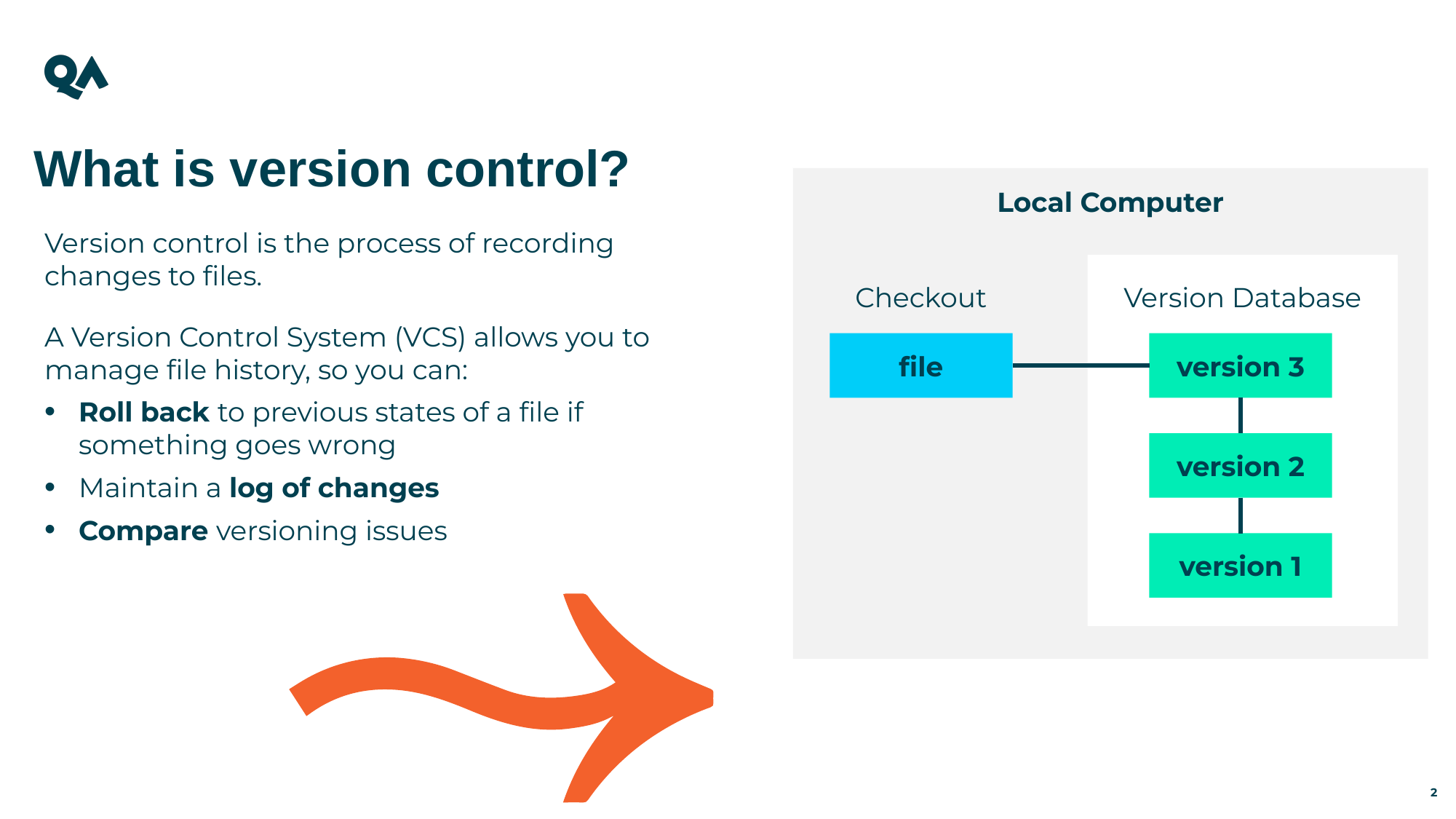

What is version control?
Local Computer
Version control is the process of recording changes to files.
A Version Control System (VCS) allows you to manage file history, so you can:
Roll back to previous states of a file if something goes wrong
Maintain a log of changes
Compare versioning issues

Checkout
Version Database
file
version 3
version 2
version 1
2